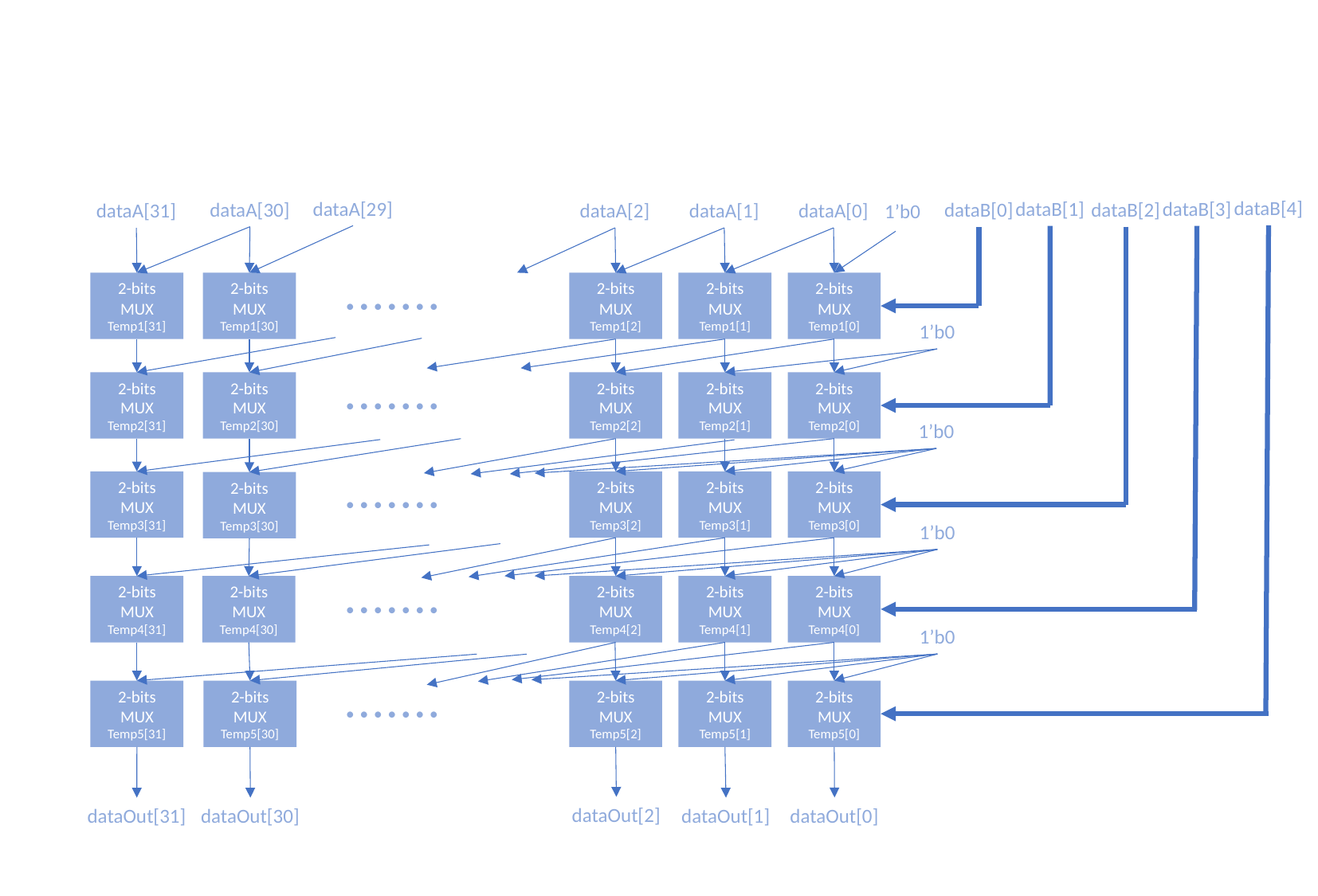

dataB[4]
dataA[29]
dataB[3]
dataB[1]
dataA[30]
dataB[2]
dataB[0]
dataA[31]
dataA[2]
dataA[1]
dataA[0]
1’b0
2-bits MUX
Temp1[30]
2-bits MUX
Temp1[31]
2-bits MUX
Temp1[1]
2-bits MUX
Temp1[0]
2-bits MUX
Temp1[2]
●  ●  ●  ●  ●  ●  ●
1’b0
2-bits MUX
Temp2[30]
2-bits MUX
Temp2[31]
2-bits MUX
Temp2[1]
2-bits MUX
Temp2[0]
2-bits MUX
Temp2[2]
●  ●  ●  ●  ●  ●  ●
1’b0
2-bits MUX
Temp3[31]
2-bits MUX
Temp3[1]
2-bits MUX
Temp3[0]
2-bits MUX
Temp3[2]
2-bits MUX
Temp3[30]
●  ●  ●  ●  ●  ●  ●
1’b0
2-bits MUX
Temp4[31]
2-bits MUX
Temp4[30]
2-bits MUX
Temp4[1]
2-bits MUX
Temp4[0]
2-bits MUX
Temp4[2]
●  ●  ●  ●  ●  ●  ●
1’b0
2-bits MUX
Temp5[31]
2-bits MUX
Temp5[30]
2-bits MUX
Temp5[1]
2-bits MUX
Temp5[0]
2-bits MUX
Temp5[2]
●  ●  ●  ●  ●  ●  ●
dataOut[2]
dataOut[0]
dataOut[31]
dataOut[30]
dataOut[1]